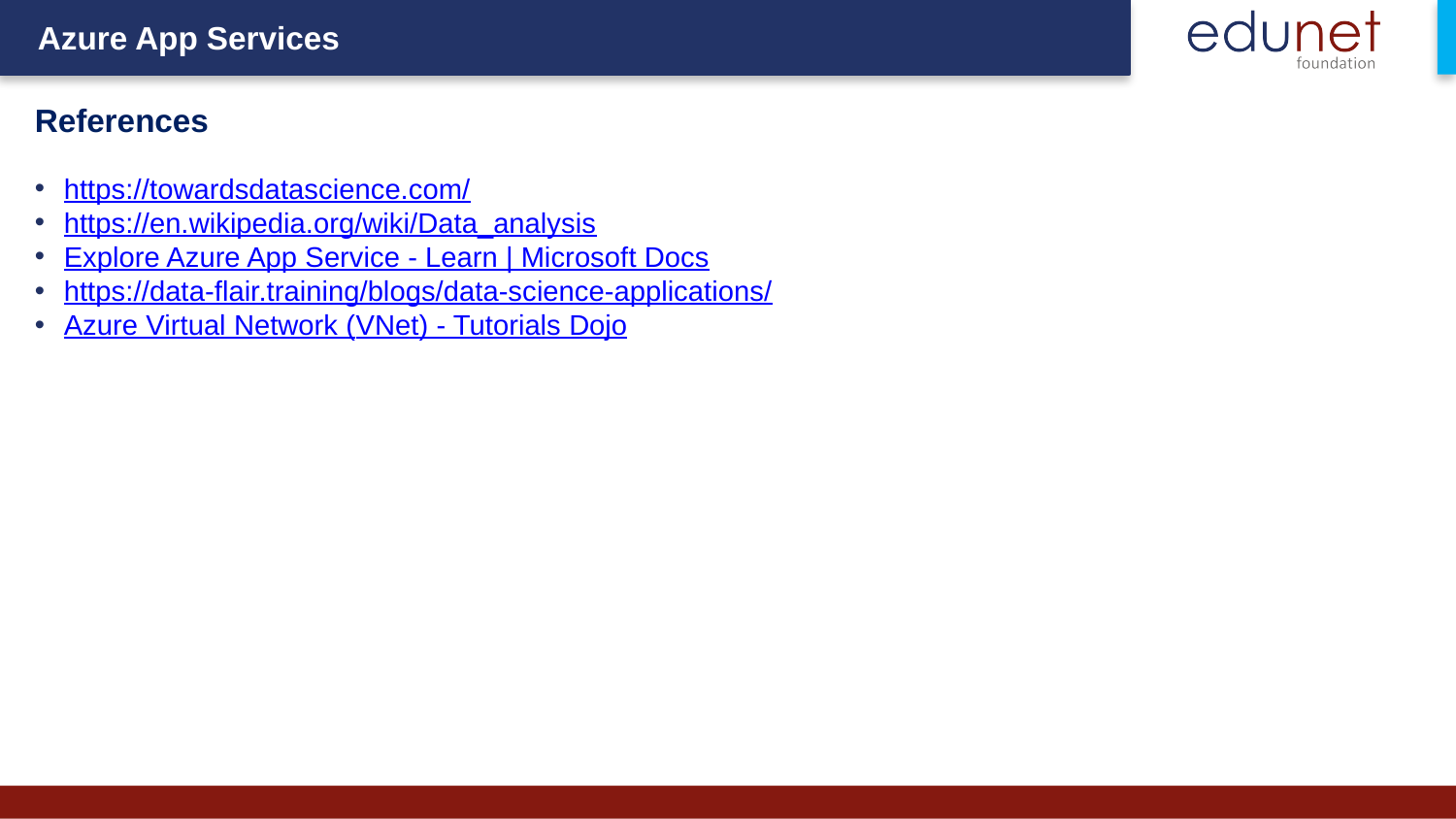

# References
https://towardsdatascience.com/
https://en.wikipedia.org/wiki/Data_analysis
Explore Azure App Service - Learn | Microsoft Docs
https://data-flair.training/blogs/data-science-applications/
Azure Virtual Network (VNet) - Tutorials Dojo